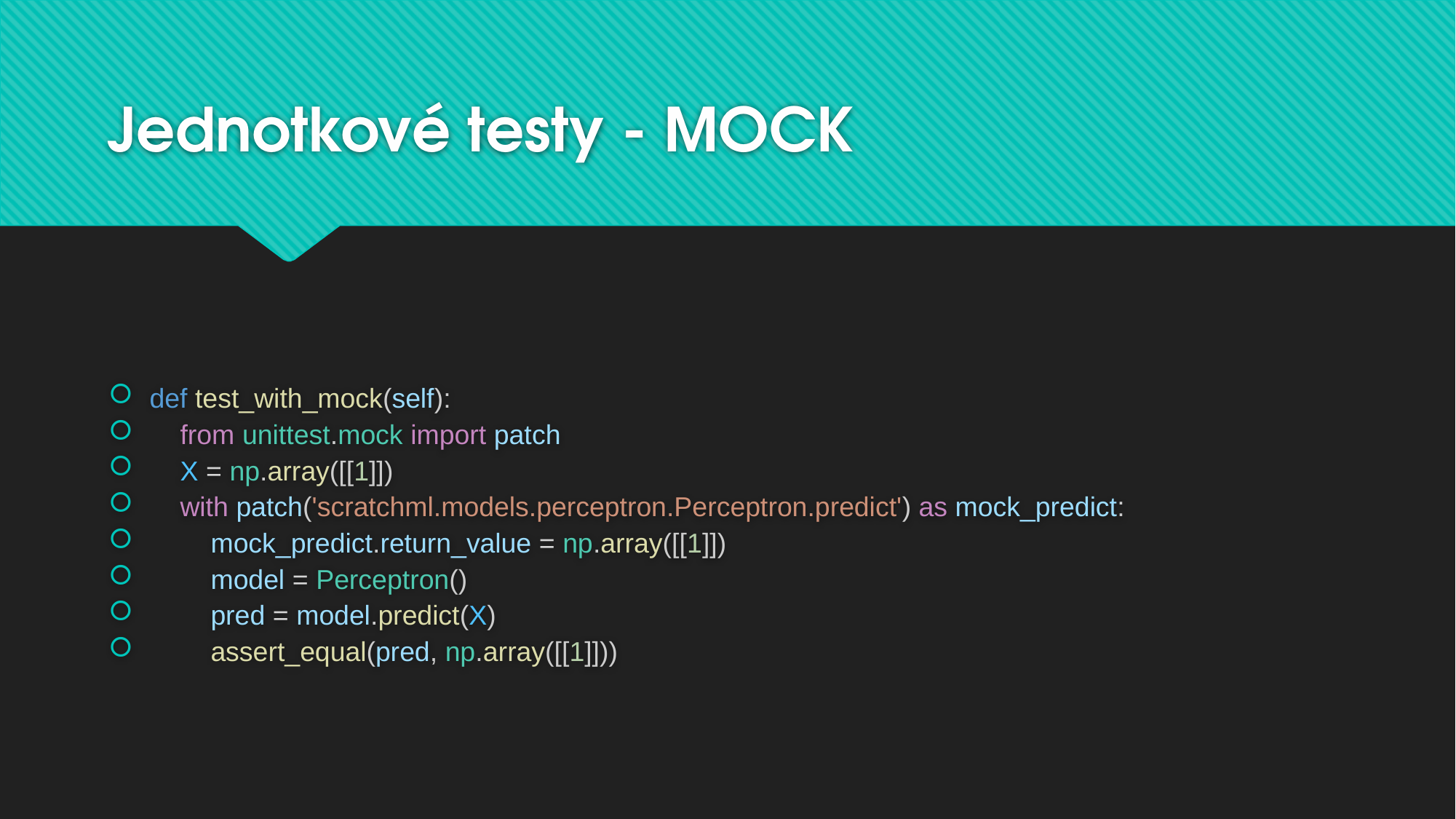

# Jednotkové testy - MOCK
def test_with_mock(self):
    from unittest.mock import patch
    X = np.array([[1]])
    with patch('scratchml.models.perceptron.Perceptron.predict') as mock_predict:
        mock_predict.return_value = np.array([[1]])
        model = Perceptron()
        pred = model.predict(X)
        assert_equal(pred, np.array([[1]]))